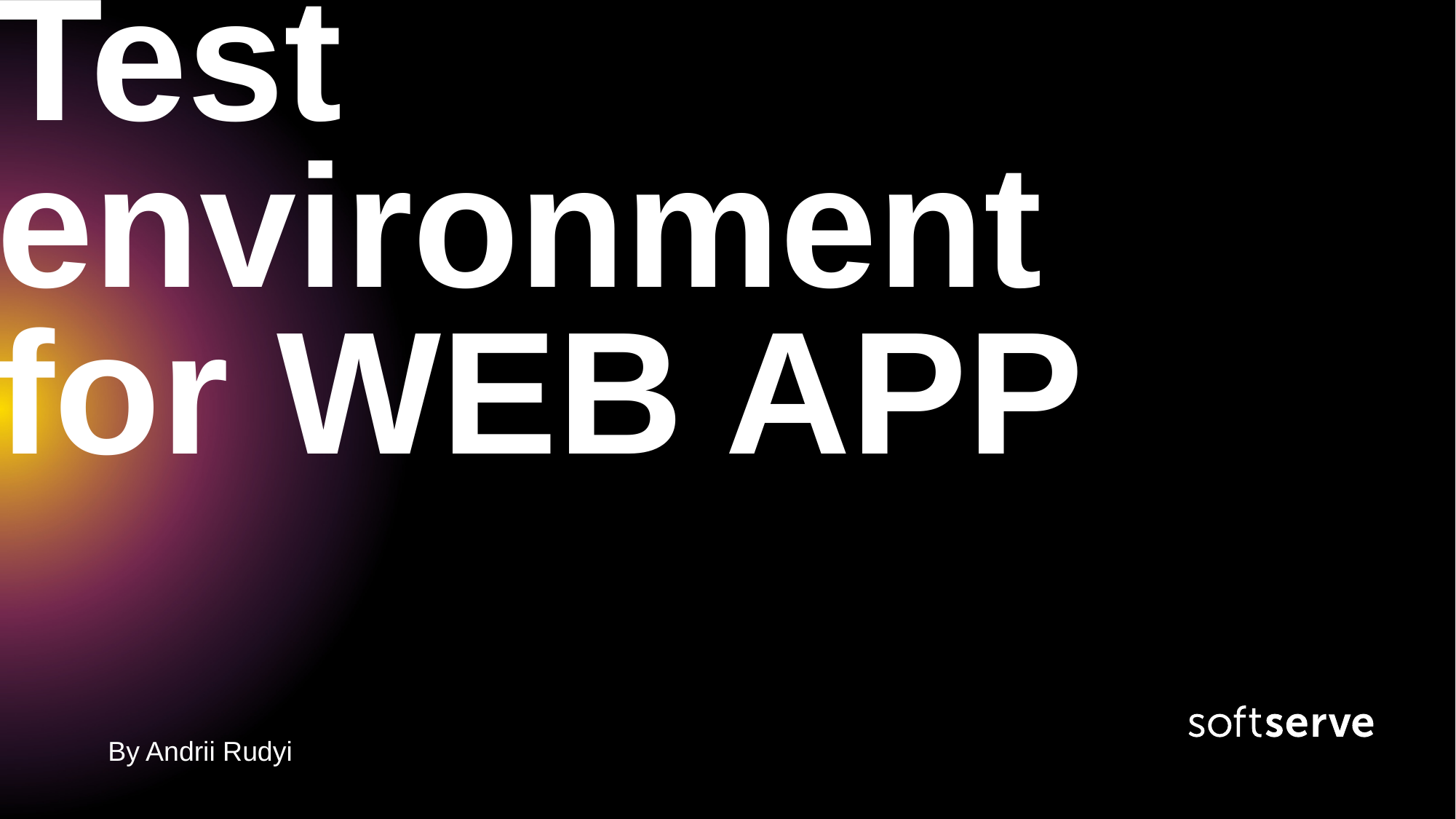

# Test environment for WEB APP
By Andrii Rudyi